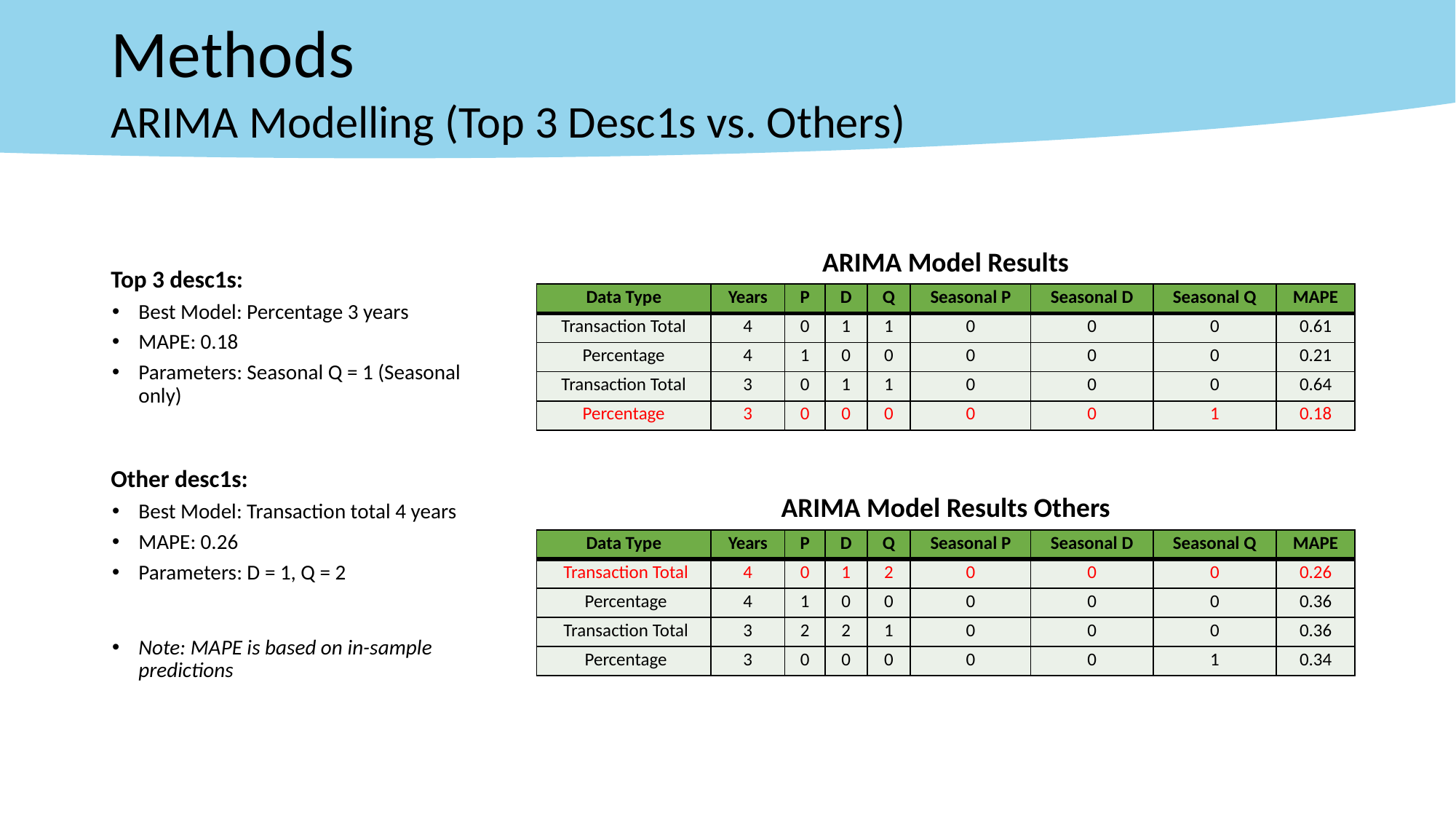

# Methods
ARIMA Modelling (Top 3 Desc1s vs. Others)
Top 3 desc1s:
Best Model: Percentage 3 years
MAPE: 0.18
Parameters: Seasonal Q = 1 (Seasonal only)

Other desc1s:
Best Model: Transaction total 4 years
MAPE: 0.26
Parameters: D = 1, Q = 2

Note: MAPE is based on in-sample predictions
| ARIMA Model Results |  |  |  |  |  |  |  |  |
| --- | --- | --- | --- | --- | --- | --- | --- | --- |
| Data Type | Years | P | D | Q | Seasonal P | Seasonal D | Seasonal Q | MAPE |
| Transaction Total | 4 | 0 | 1 | 1 | 0 | 0 | 0 | 0.61 |
| Percentage | 4 | 1 | 0 | 0 | 0 | 0 | 0 | 0.21 |
| Transaction Total | 3 | 0 | 1 | 1 | 0 | 0 | 0 | 0.64 |
| Percentage | 3 | 0 | 0 | 0 | 0 | 0 | 1 | 0.18 |
| ARIMA Model Results Others |  |  |  |  |  |  |  |  |
| --- | --- | --- | --- | --- | --- | --- | --- | --- |
| Data Type | Years | P | D | Q | Seasonal P | Seasonal D | Seasonal Q | MAPE |
| Transaction Total | 4 | 0 | 1 | 2 | 0 | 0 | 0 | 0.26 |
| Percentage | 4 | 1 | 0 | 0 | 0 | 0 | 0 | 0.36 |
| Transaction Total | 3 | 2 | 2 | 1 | 0 | 0 | 0 | 0.36 |
| Percentage | 3 | 0 | 0 | 0 | 0 | 0 | 1 | 0.34 |